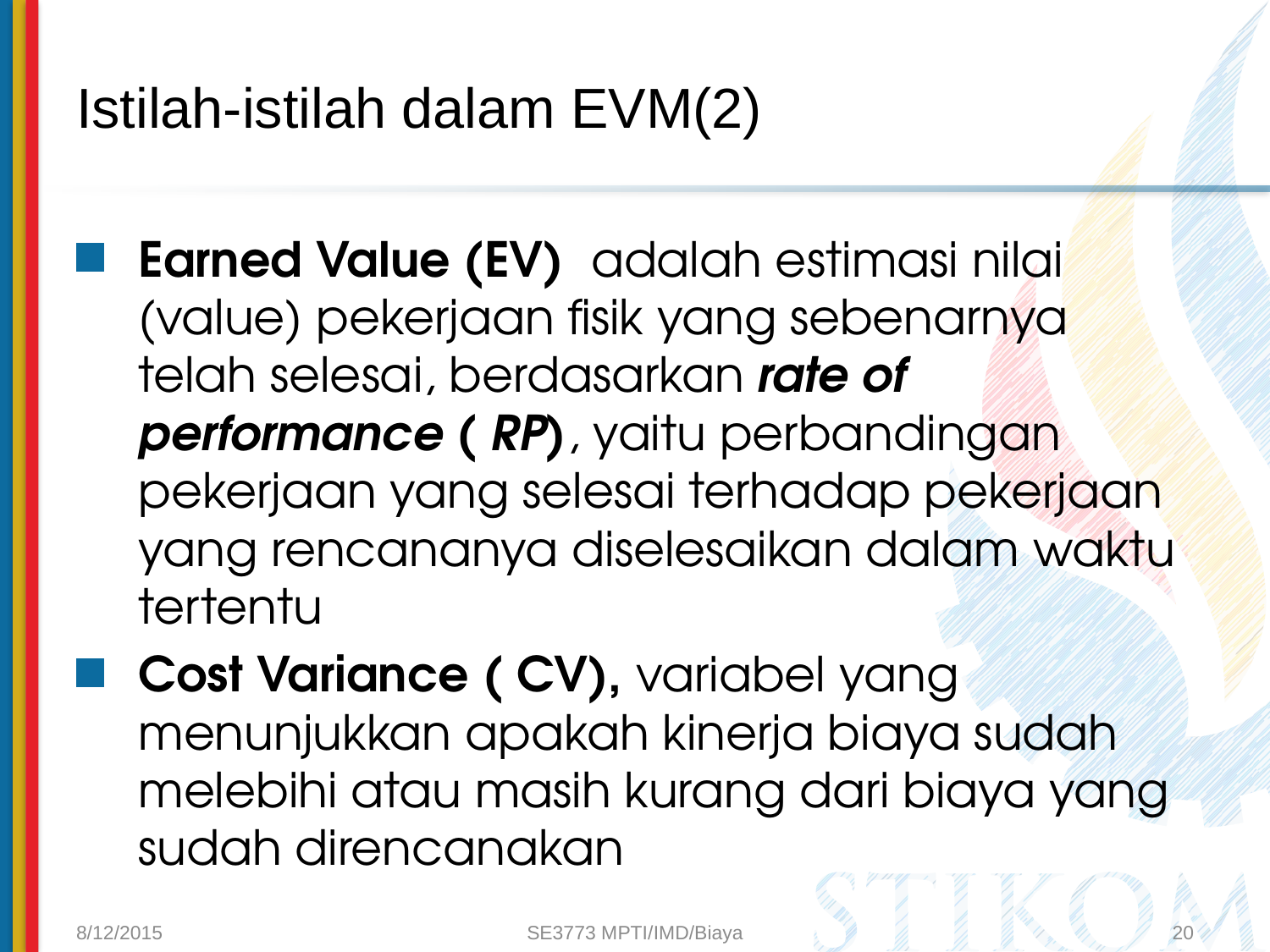

# Istilah-istilah dalam EVM(2)
Earned Value (EV)  adalah estimasi nilai (value) pekerjaan fisik yang sebenarnya telah selesai, berdasarkan rate of performance ( RP), yaitu perbandingan pekerjaan yang selesai terhadap pekerjaan yang rencananya diselesaikan dalam waktu tertentu
Cost Variance ( CV), variabel yang menunjukkan apakah kinerja biaya sudah melebihi atau masih kurang dari biaya yang sudah direncanakan
8/12/2015
SE3773 MPTI/IMD/Biaya
20